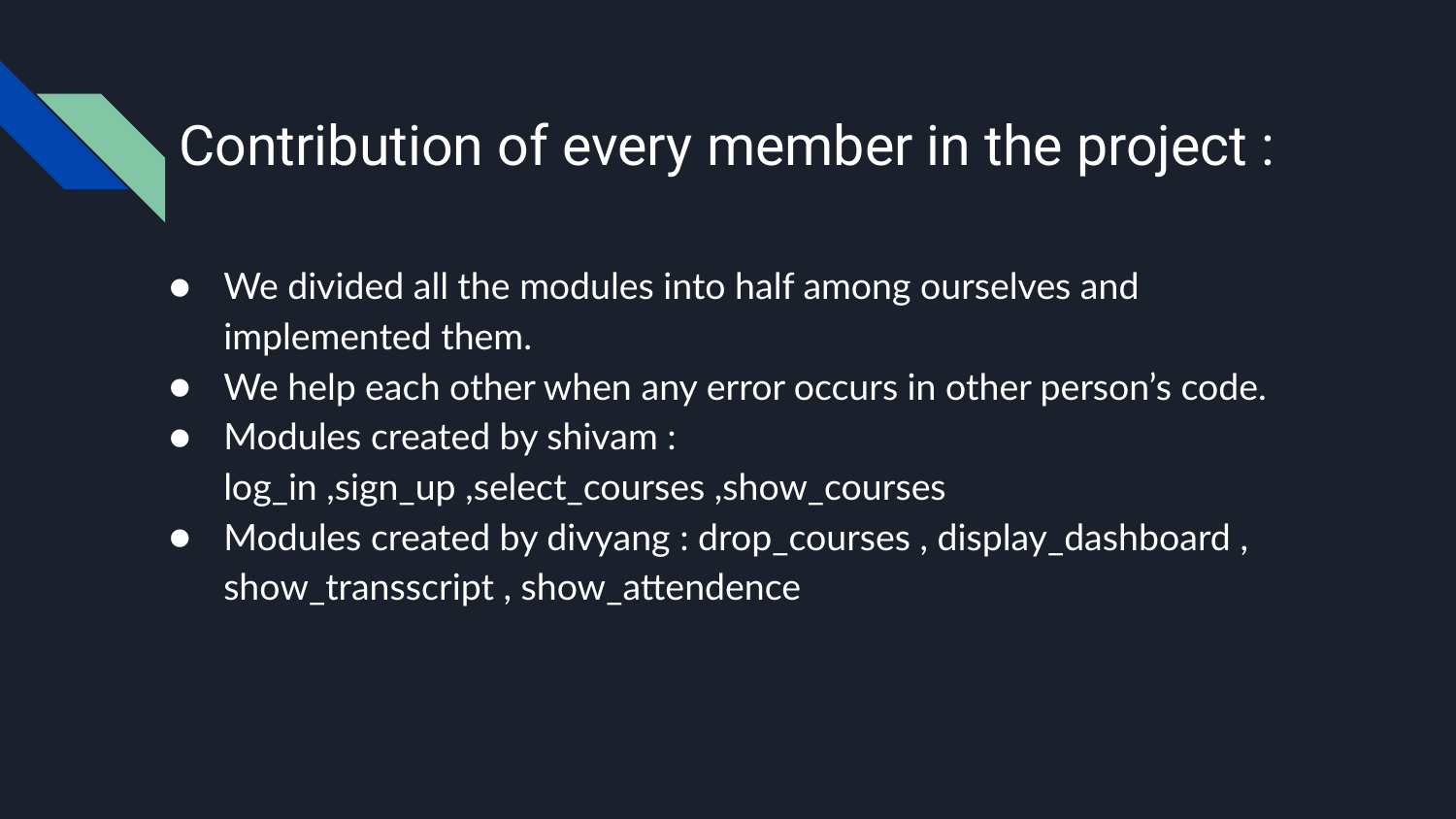

# Contribution of every member in the project :
We divided all the modules into half among ourselves and implemented them.
We help each other when any error occurs in other person’s code.
Modules created by shivam : log_in ,sign_up ,select_courses ,show_courses
Modules created by divyang : drop_courses , display_dashboard , show_transscript , show_attendence